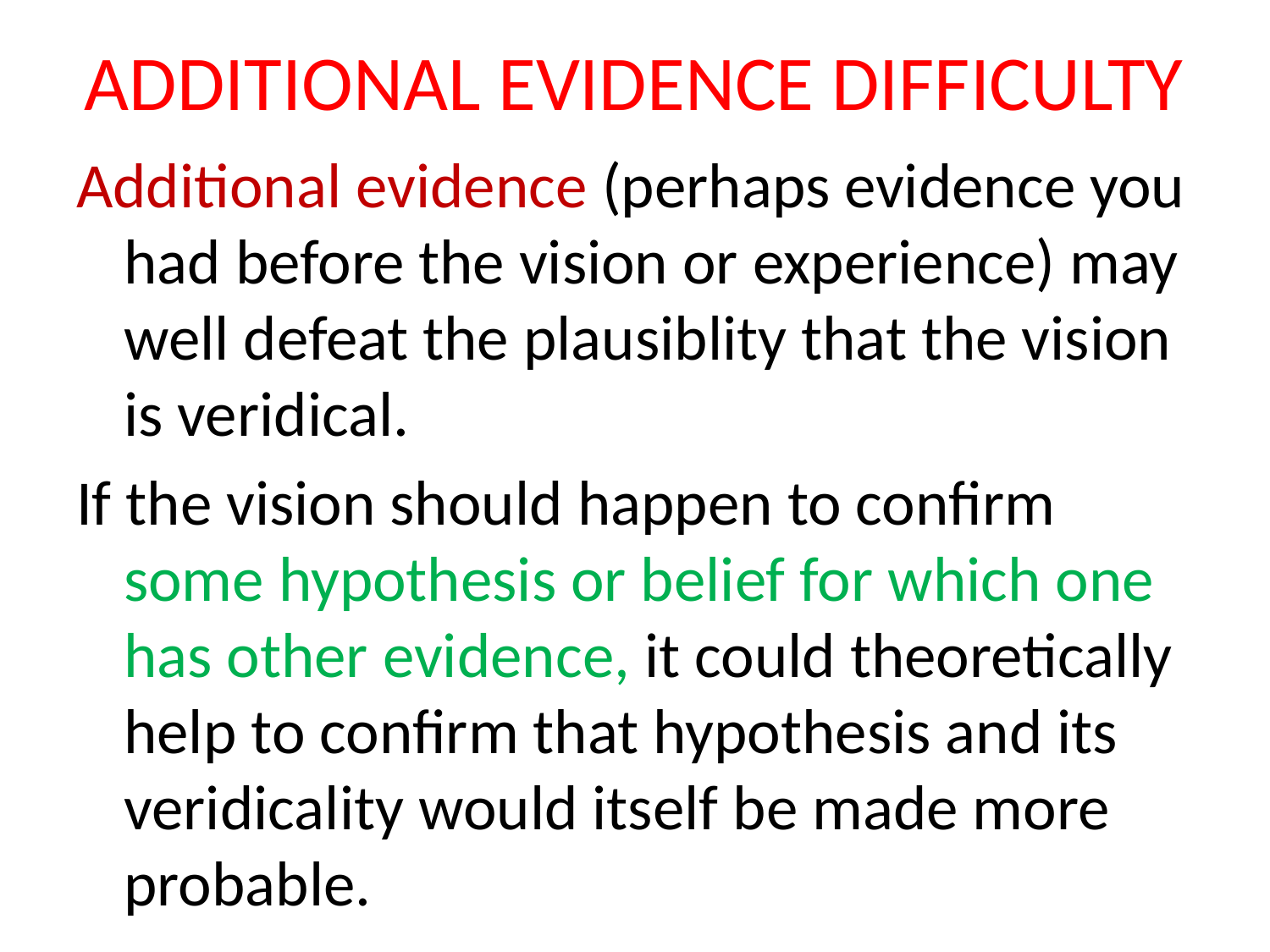

# ADDITIONAL EVIDENCE DIFFICULTY
Additional evidence (perhaps evidence you had before the vision or experience) may well defeat the plausiblity that the vision is veridical.
If the vision should happen to confirm some hypothesis or belief for which one has other evidence, it could theoretically help to confirm that hypothesis and its veridicality would itself be made more probable.